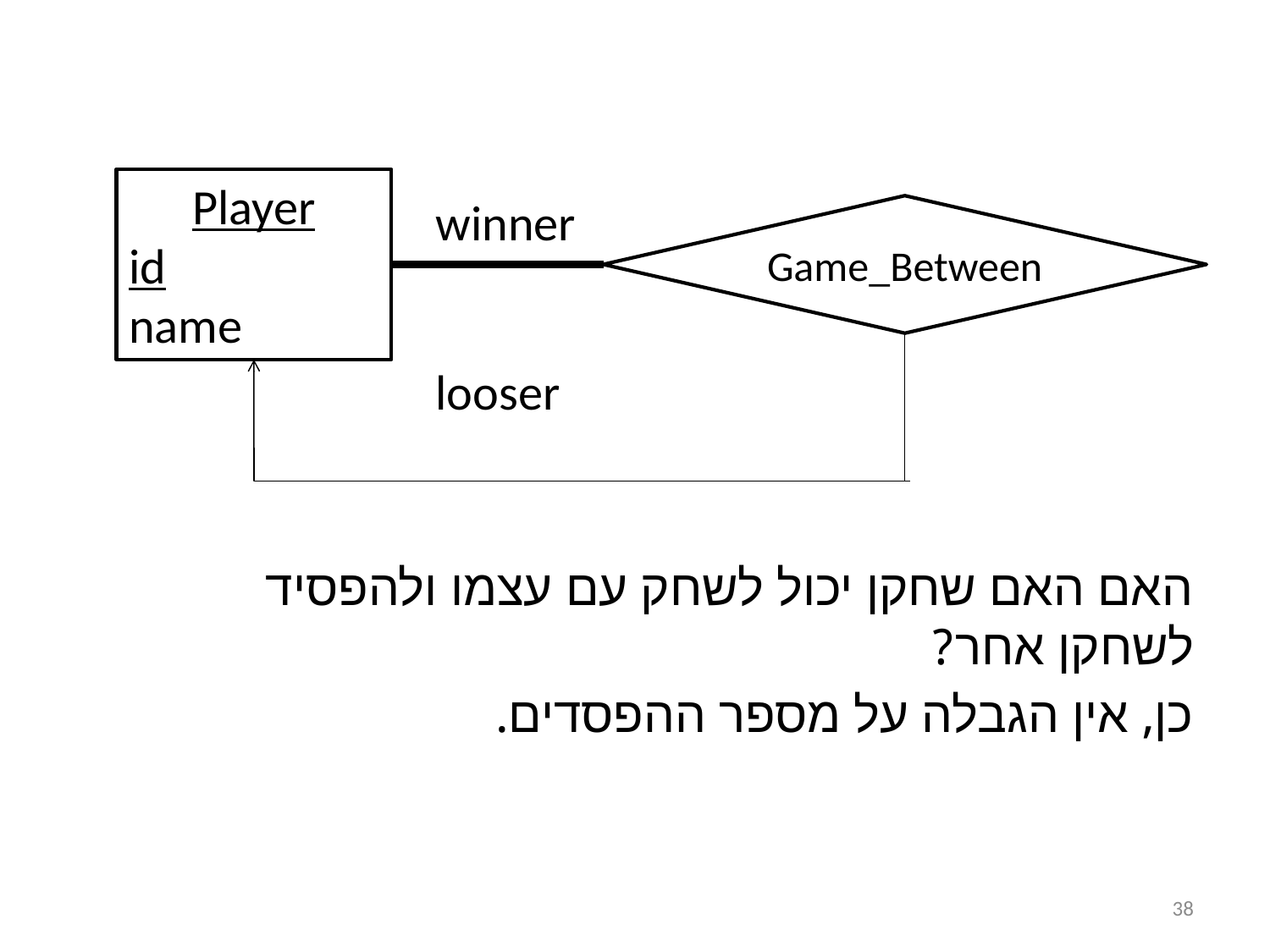

Player
id
name
winner
Game_Between
looser
האם האם שחקן יכול לשחק עם עצמו ולהפסיד לשחקן אחר?
כן, אין הגבלה על מספר ההפסדים.
38